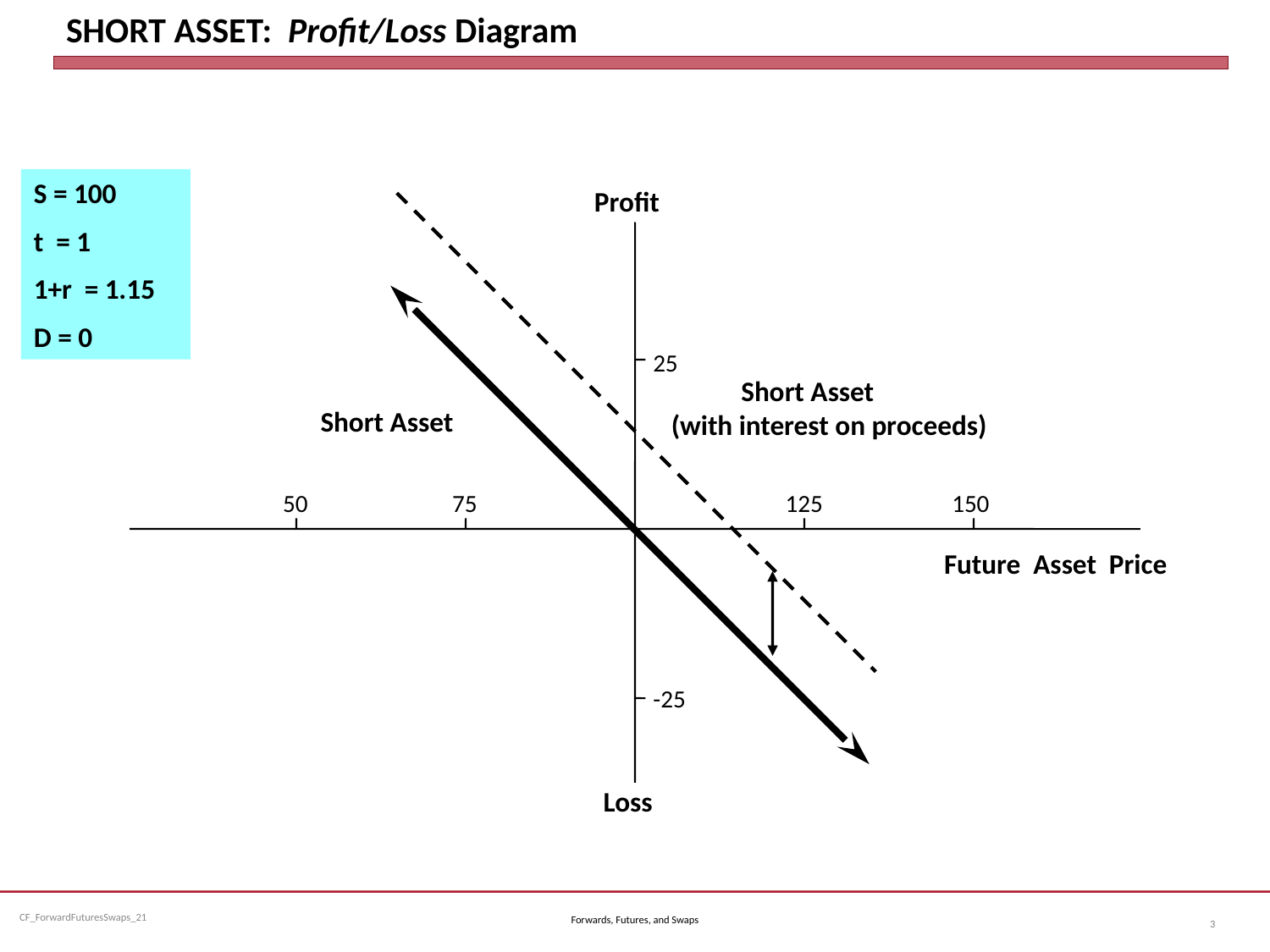

# SHORT ASSET:  Profit/Loss Diagram
S = 100
t  = 1
1+r  = 1.15
D = 0
Profit

           Short Asset
(with interest on proceeds)

Short Asset
25

 50
 75
125
150

Future  Asset  Price

-25

Loss
Forwards, Futures, and Swaps
3